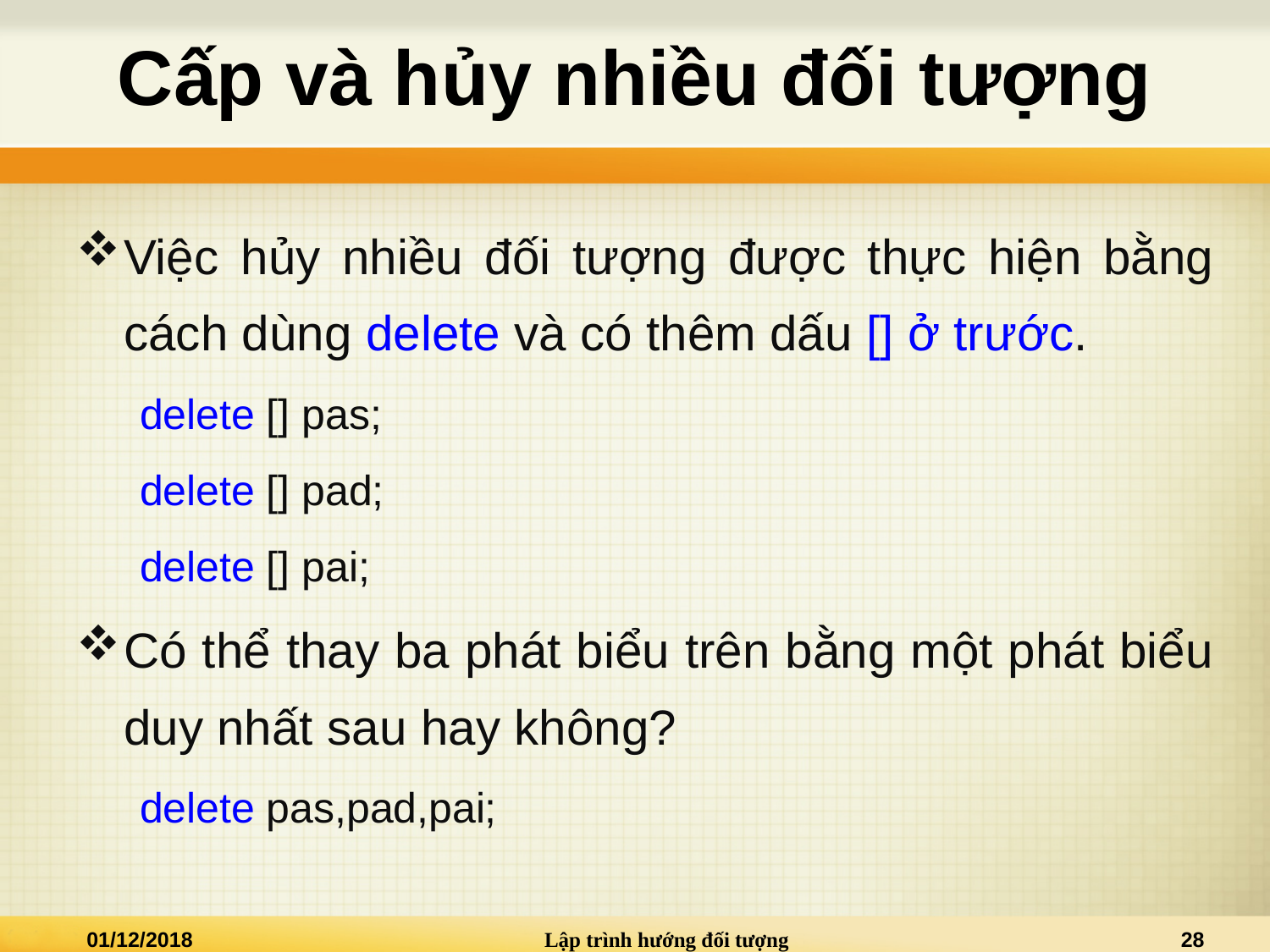

# Cấp và hủy nhiều đối tượng
Việc hủy nhiều đối tượng được thực hiện bằng cách dùng delete và có thêm dấu [] ở trước.
delete [] pas;
delete [] pad;
delete [] pai;
Có thể thay ba phát biểu trên bằng một phát biểu duy nhất sau hay không?
delete pas,pad,pai;
01/12/2018
Lập trình hướng đối tượng
28